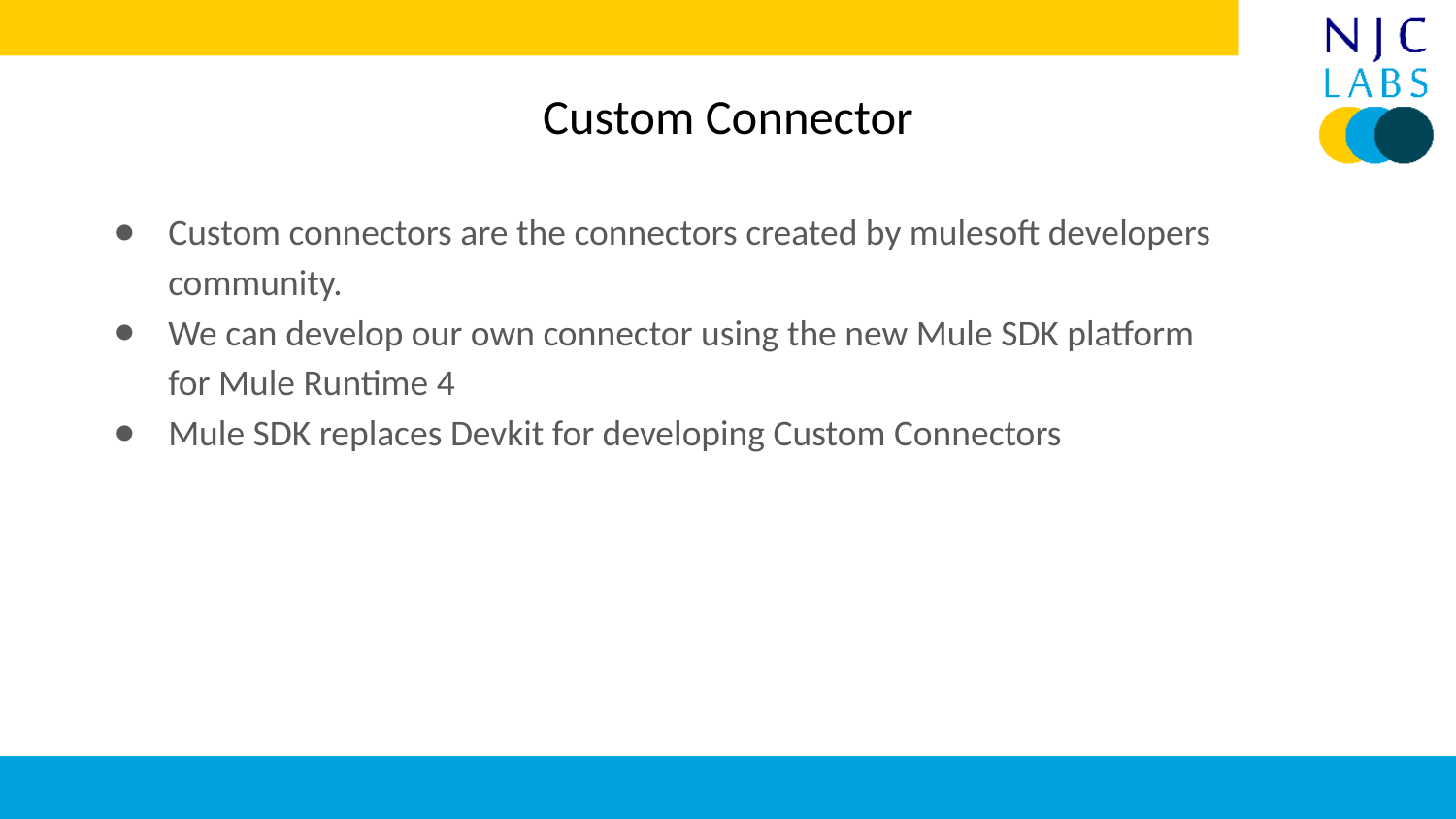

# Custom Connector
Custom connectors are the connectors created by mulesoft developers community.
We can develop our own connector using the new Mule SDK platform for Mule Runtime 4
Mule SDK replaces Devkit for developing Custom Connectors